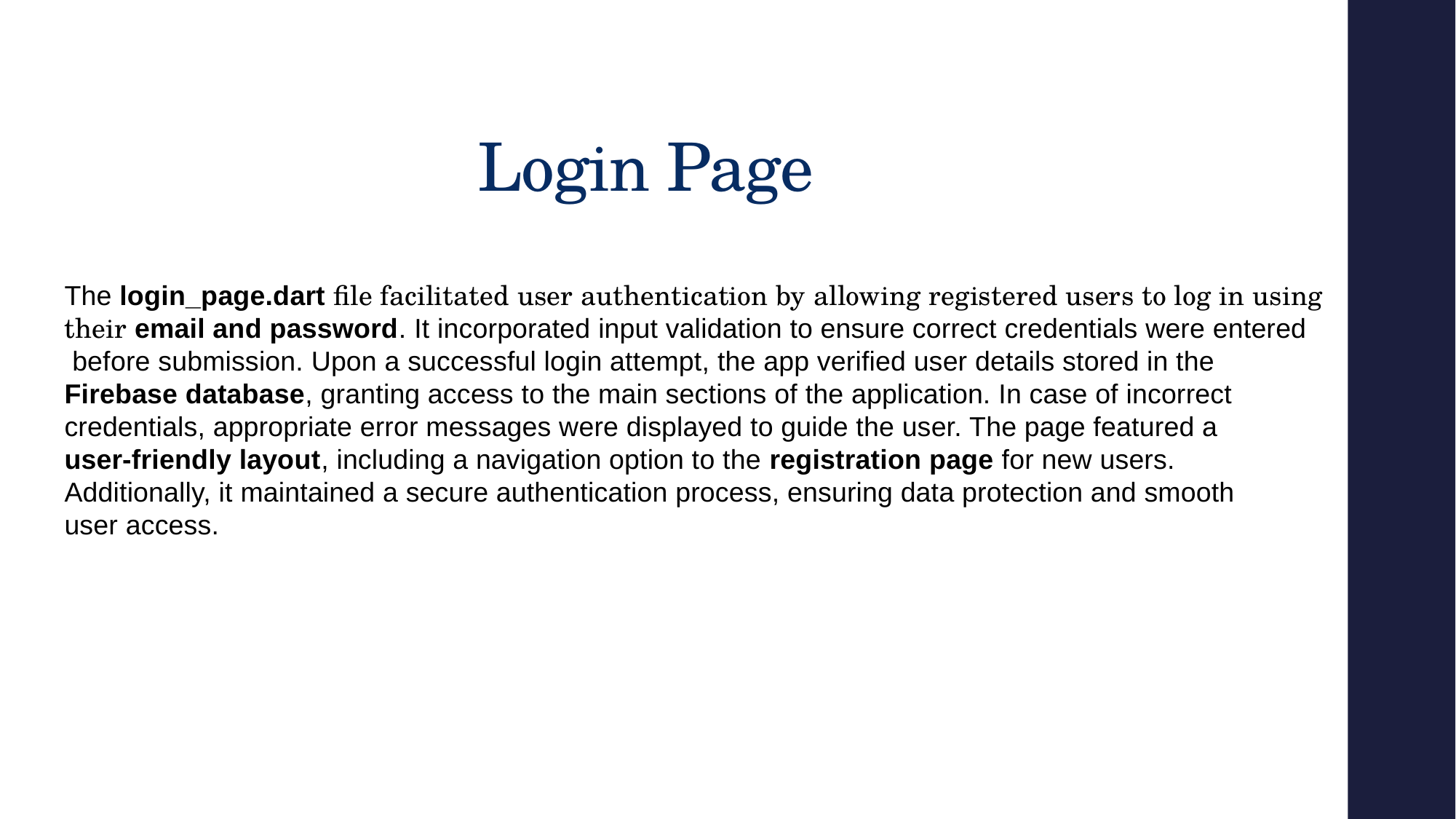

# Login Page
The login_page.dart file facilitated user authentication by allowing registered users to log in using their email and password. It incorporated input validation to ensure correct credentials were entered
 before submission. Upon a successful login attempt, the app verified user details stored in the
Firebase database, granting access to the main sections of the application. In case of incorrect
credentials, appropriate error messages were displayed to guide the user. The page featured a
user-friendly layout, including a navigation option to the registration page for new users.
Additionally, it maintained a secure authentication process, ensuring data protection and smooth
user access.